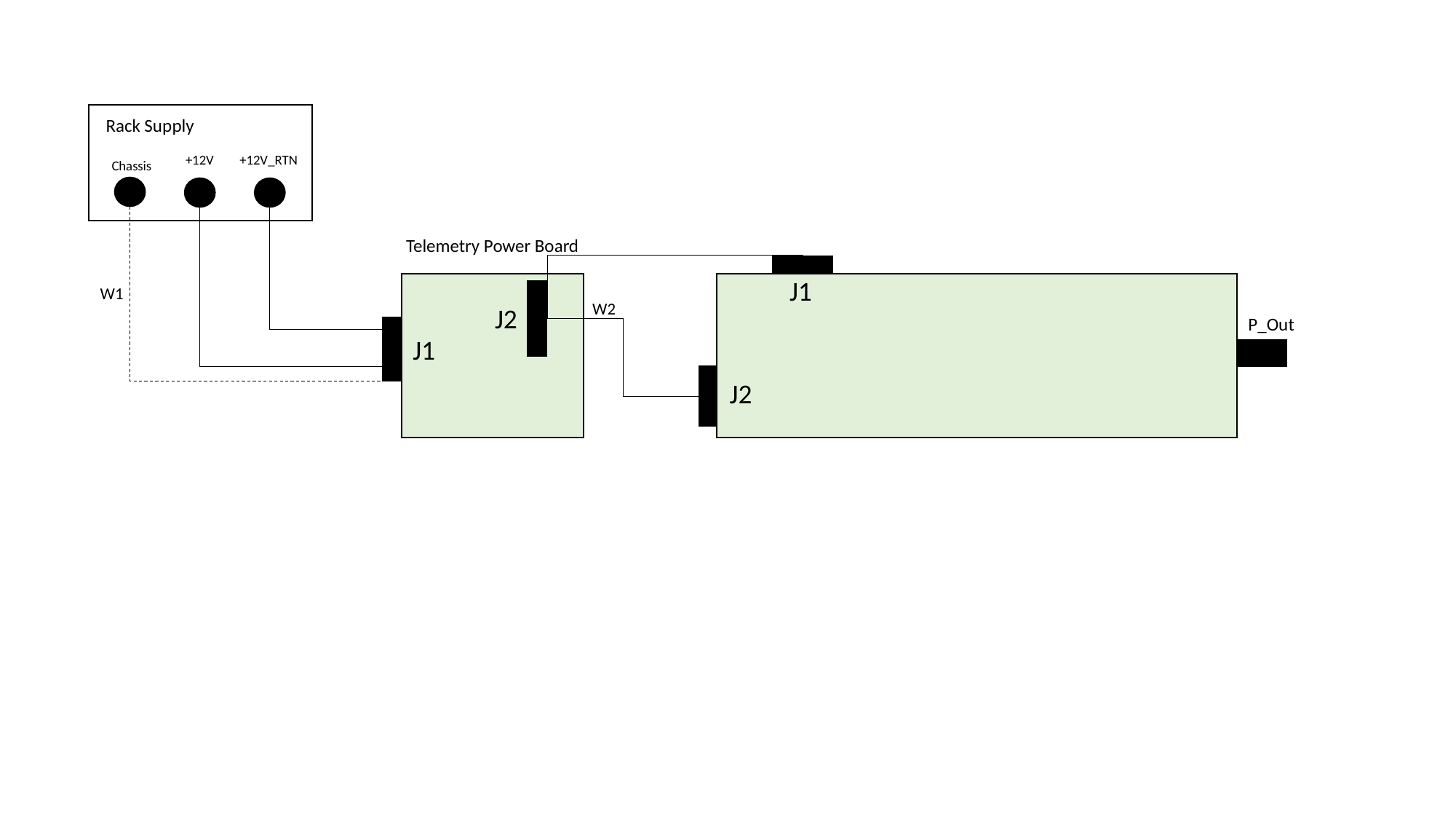

Rack Supply
+12V
+12V_RTN
Chassis

Telemetry Power Board

J1

W1

W2
J2
P_Out

J1

J2